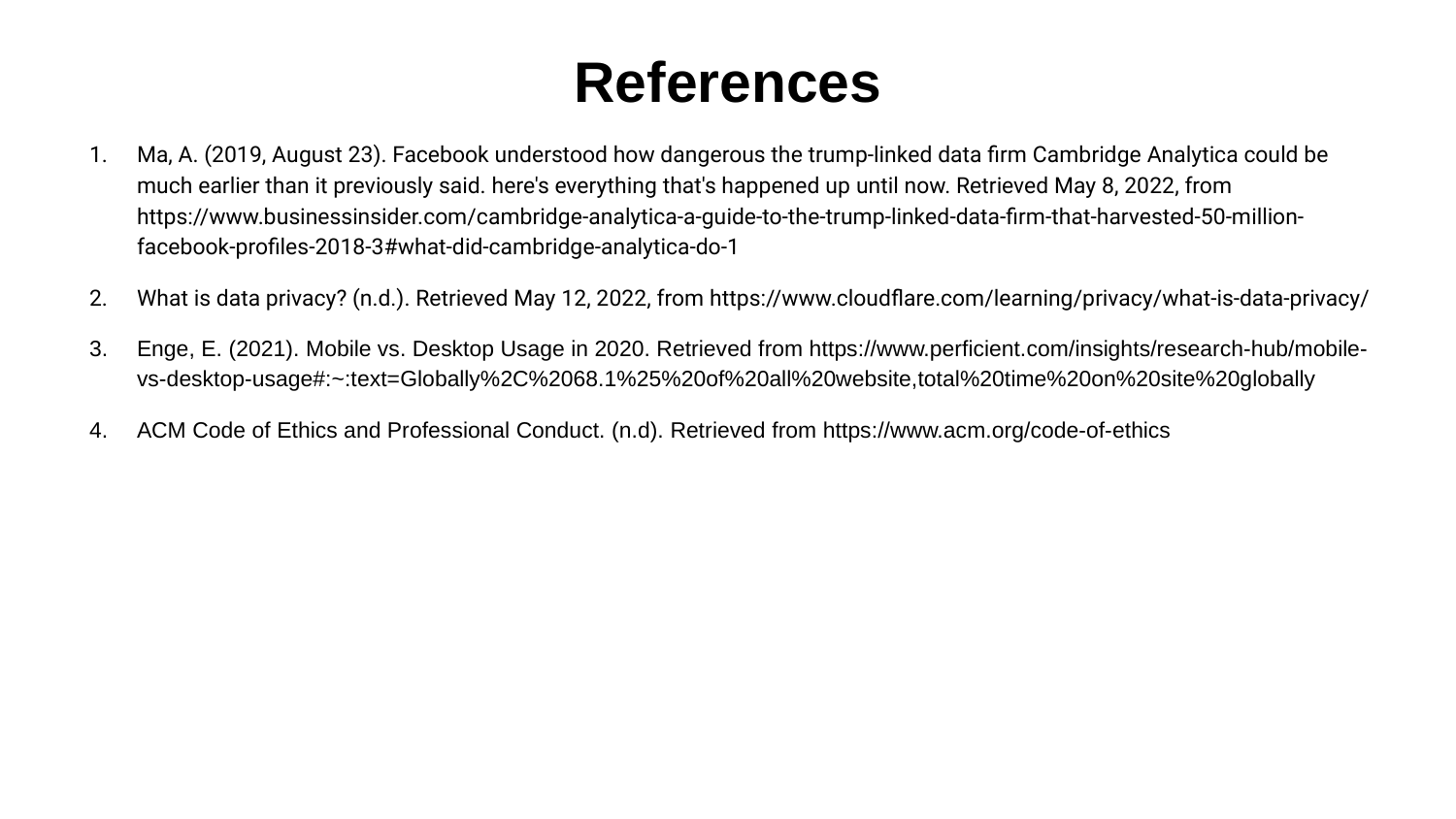

# References
Ma, A. (2019, August 23). Facebook understood how dangerous the trump-linked data firm Cambridge Analytica could be much earlier than it previously said. here's everything that's happened up until now. Retrieved May 8, 2022, from https://www.businessinsider.com/cambridge-analytica-a-guide-to-the-trump-linked-data-firm-that-harvested-50-million-facebook-profiles-2018-3#what-did-cambridge-analytica-do-1
What is data privacy? (n.d.). Retrieved May 12, 2022, from https://www.cloudflare.com/learning/privacy/what-is-data-privacy/
Enge, E. (2021). Mobile vs. Desktop Usage in 2020. Retrieved from https://www.perficient.com/insights/research-hub/mobile-vs-desktop-usage#:~:text=Globally%2C%2068.1%25%20of%20all%20website,total%20time%20on%20site%20globally
ACM Code of Ethics and Professional Conduct. (n.d). Retrieved from https://www.acm.org/code-of-ethics